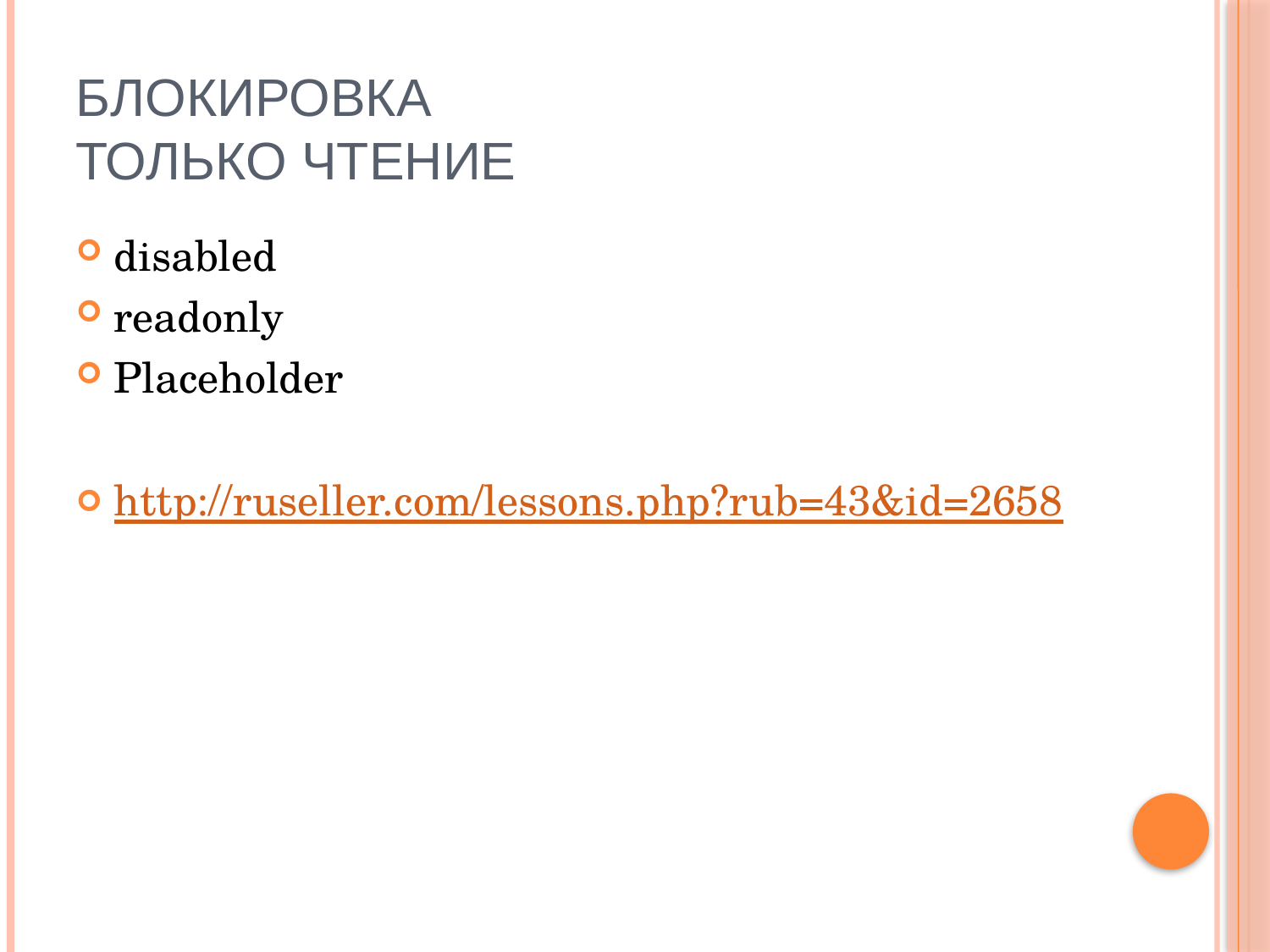

# Блокировка только чтение
disabled
readonly
Placeholder

http://ruseller.com/lessons.php?rub=43&id=2658